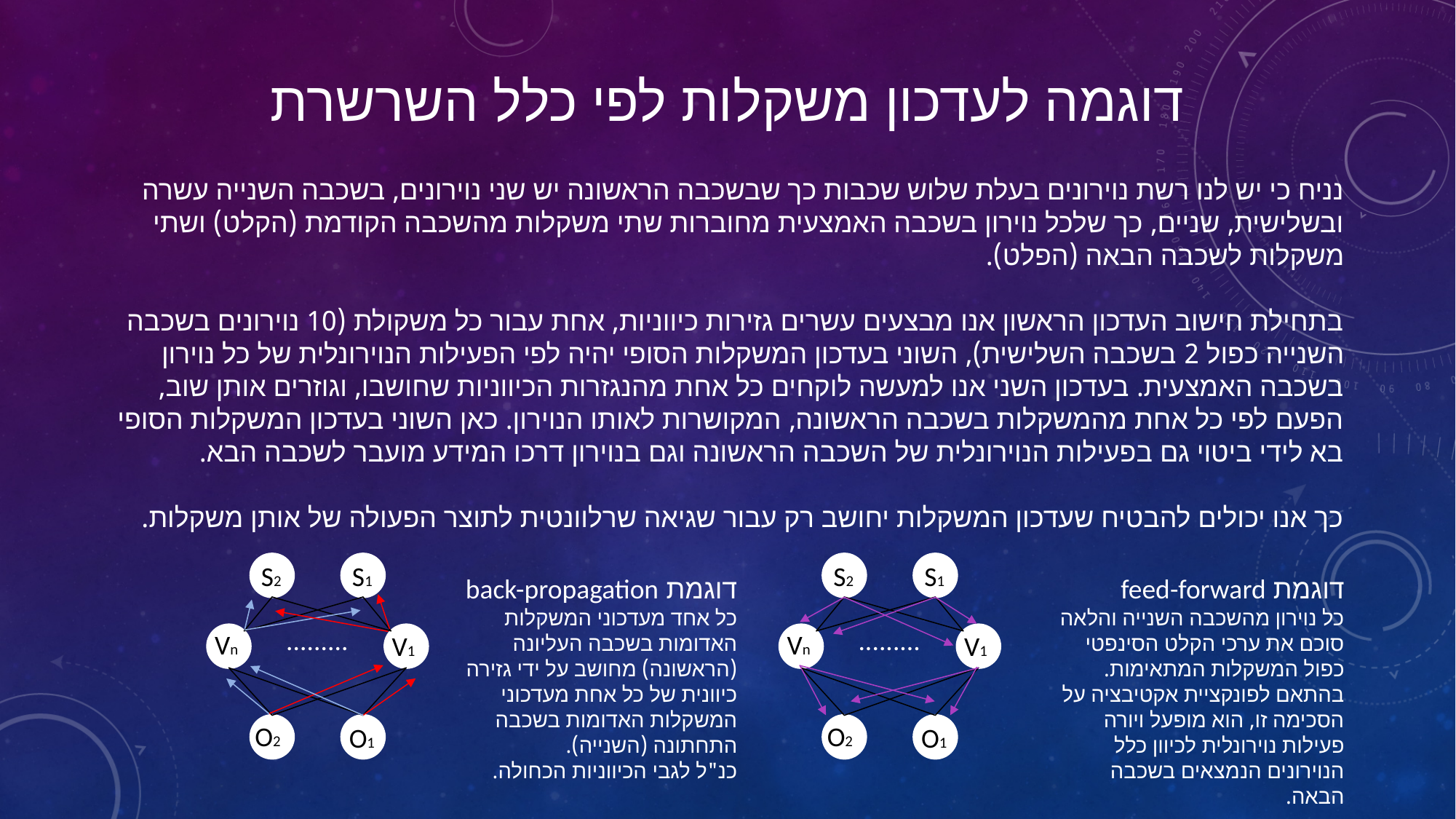

# דוגמה לעדכון משקלות לפי כלל השרשרת
	נניח כי יש לנו רשת נוירונים בעלת שלוש שכבות כך שבשכבה הראשונה יש שני נוירונים, בשכבה השנייה עשרה ובשלישית, שניים, כך שלכל נוירון בשכבה האמצעית מחוברות שתי משקלות מהשכבה הקודמת (הקלט) ושתי משקלות לשכבה הבאה (הפלט).

	בתחילת חישוב העדכון הראשון אנו מבצעים עשרים גזירות כיווניות, אחת עבור כל משקולת (10 נוירונים בשכבה השנייה כפול 2 בשכבה השלישית), השוני בעדכון המשקלות הסופי יהיה לפי הפעילות הנוירונלית של כל נוירון בשכבה האמצעית. בעדכון השני אנו למעשה לוקחים כל אחת מהנגזרות הכיווניות שחושבו, וגוזרים אותן שוב, הפעם לפי כל אחת מהמשקלות בשכבה הראשונה, המקושרות לאותו הנוירון. כאן השוני בעדכון המשקלות הסופי בא לידי ביטוי גם בפעילות הנוירונלית של השכבה הראשונה וגם בנוירון דרכו המידע מועבר לשכבה הבא.

כך אנו יכולים להבטיח שעדכון המשקלות יחושב רק עבור שגיאה שרלוונטית לתוצר הפעולה של אותן משקלות.

S2

S1

S2

S1
דוגמת back-propagation
כל אחד מעדכוני המשקלות האדומות בשכבה העליונה (הראשונה) מחושב על ידי גזירה כיוונית של כל אחת מעדכוני המשקלות האדומות בשכבה התחתונה (השנייה).
כנ"ל לגבי הכיווניות הכחולה.
דוגמת feed-forward
כל נוירון מהשכבה השנייה והלאה סוכם את ערכי הקלט הסינפטי כפול המשקלות המתאימות. בהתאם לפונקציית אקטיבציה על הסכימה זו, הוא מופעל ויורה פעילות נוירונלית לכיוון כלל הנוירונים הנמצאים בשכבה הבאה.
.........
.........
Vn
Vn
V1
V1

O2
O2

O1

O1